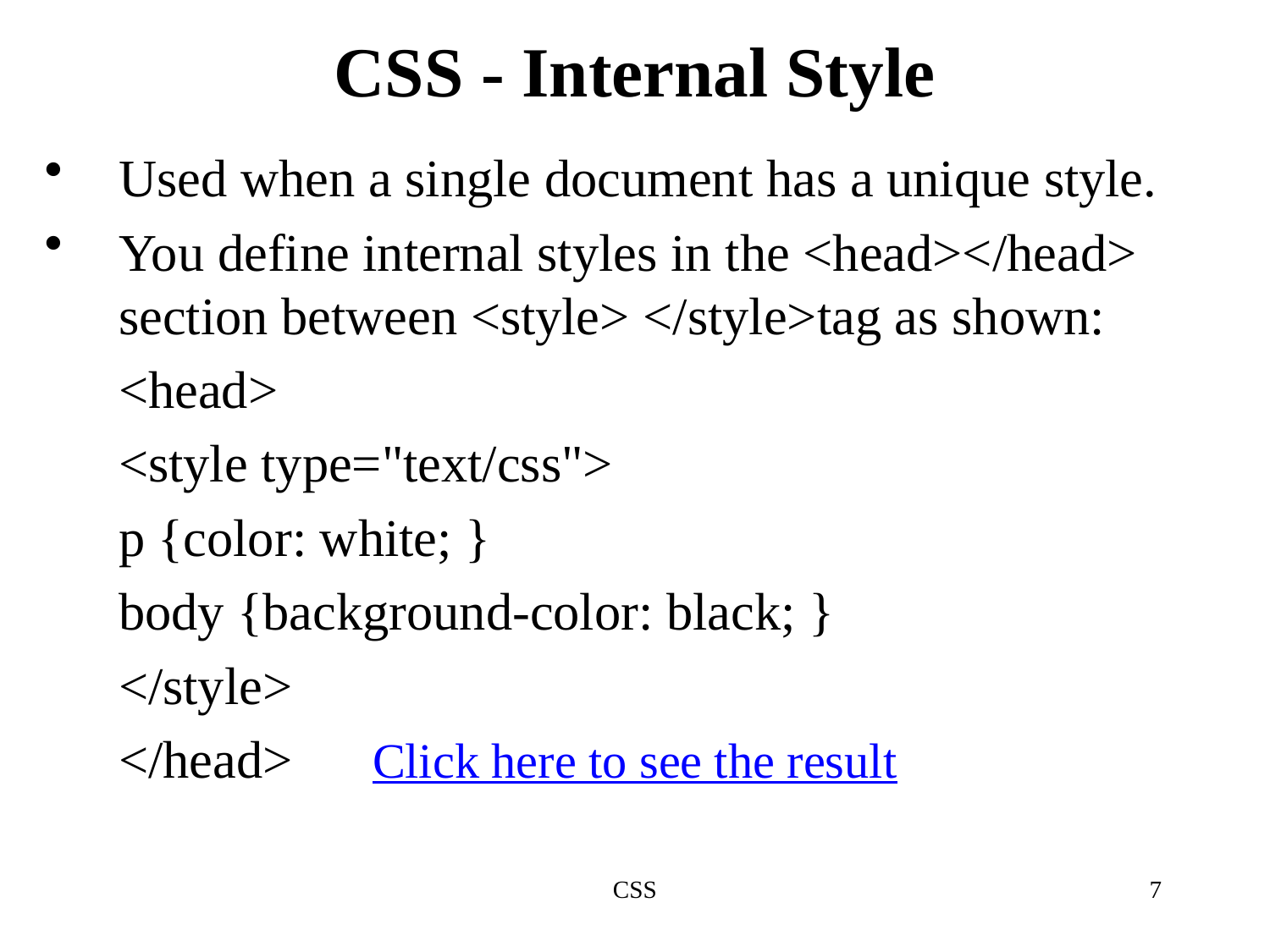

# CSS - Internal Style
Used when a single document has a unique style.
You define internal styles in the <head></head> section between <style> </style>tag as shown:
	<head>
	<style type="text/css">
	p {color: white; }
	body {background-color: black; }
	</style>
	</head> 	Click here to see the result
CSS
7